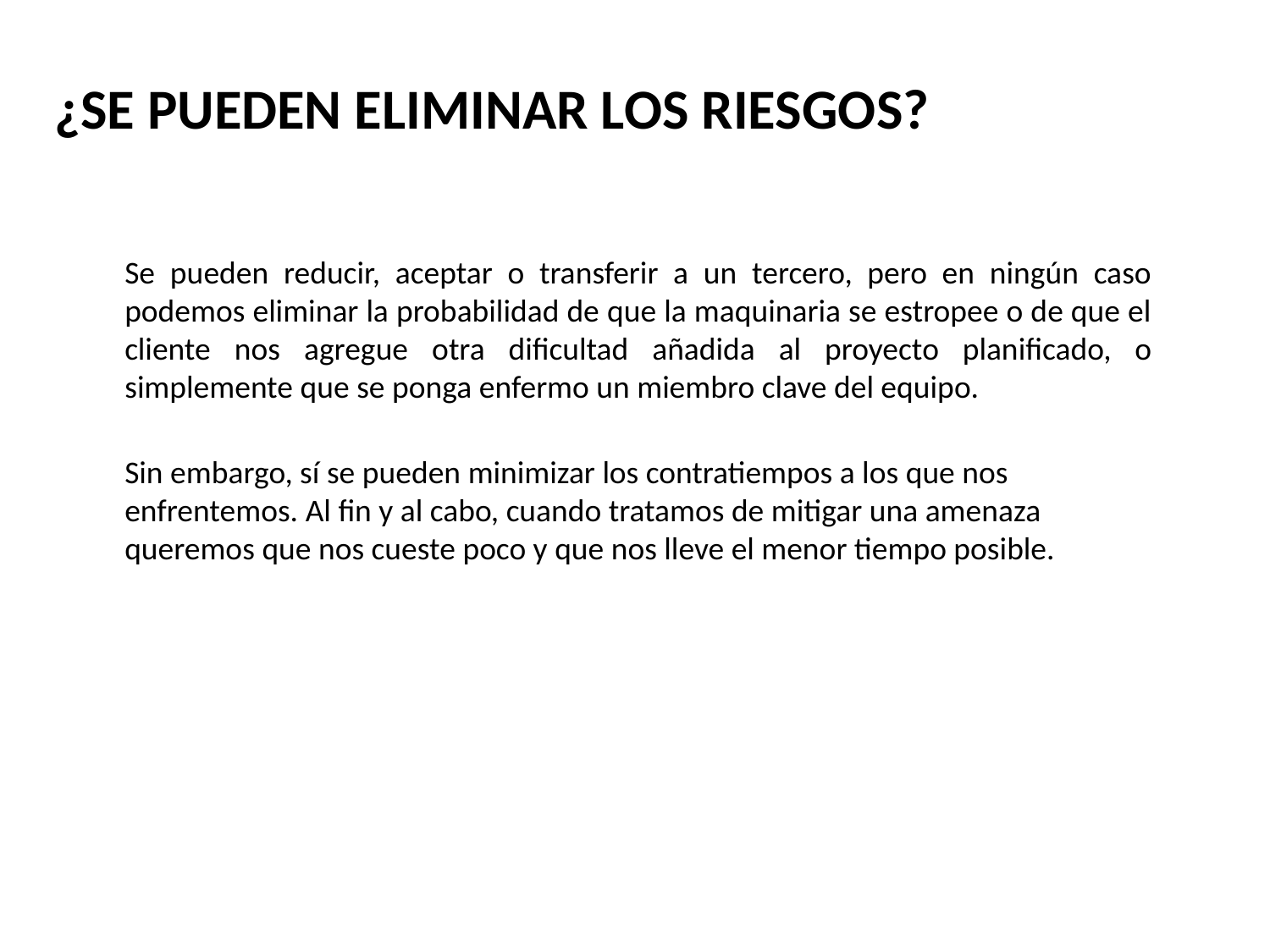

¿SE PUEDEN ELIMINAR LOS RIESGOS?
Se pueden reducir, aceptar o transferir a un tercero, pero en ningún caso podemos eliminar la probabilidad de que la maquinaria se estropee o de que el cliente nos agregue otra dificultad añadida al proyecto planificado, o simplemente que se ponga enfermo un miembro clave del equipo.
Sin embargo, sí se pueden minimizar los contratiempos a los que nos enfrentemos. Al fin y al cabo, cuando tratamos de mitigar una amenaza queremos que nos cueste poco y que nos lleve el menor tiempo posible.